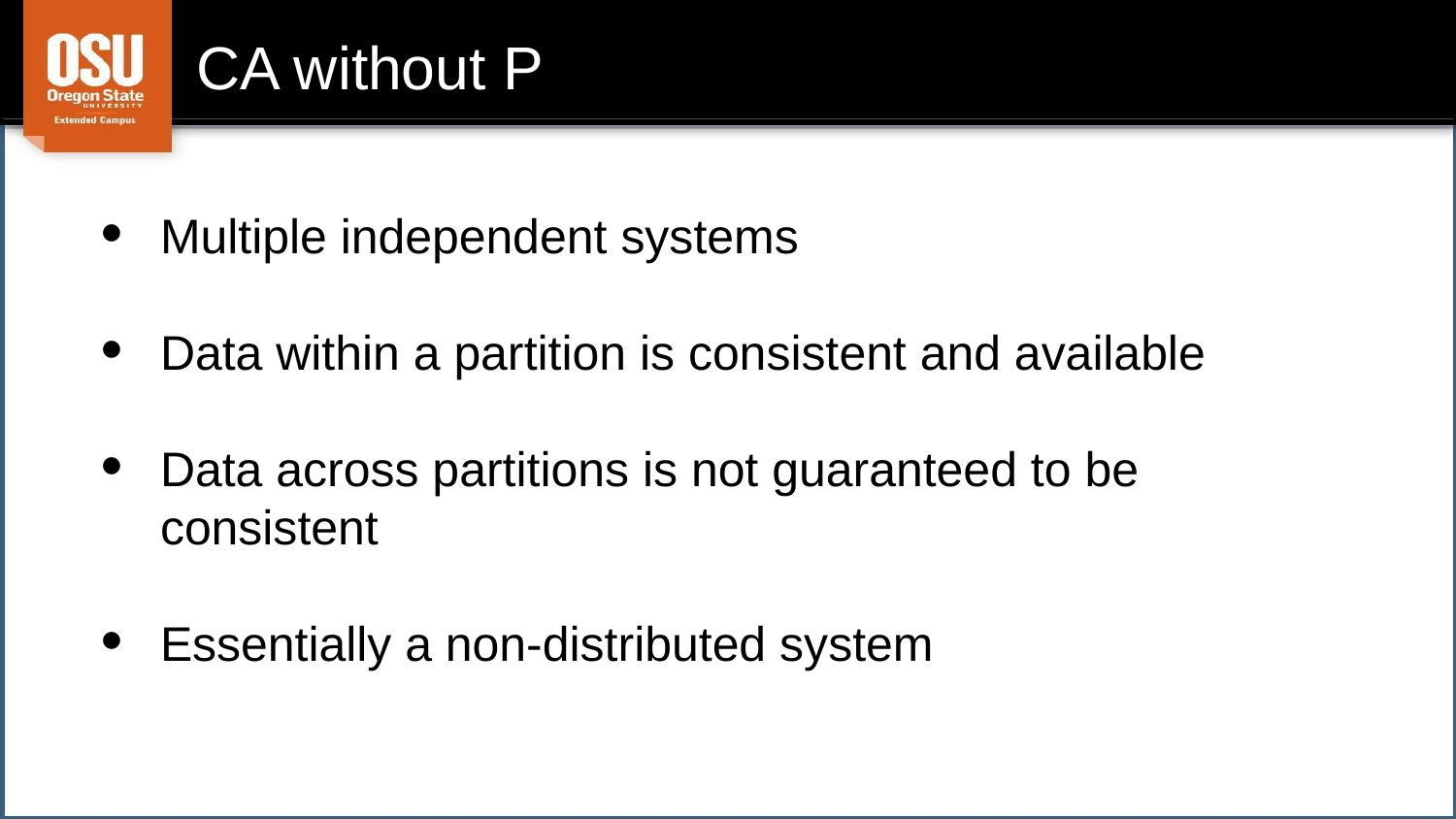

# CA without P
Multiple independent systems
Data within a partition is consistent and available
Data across partitions is not guaranteed to be consistent
Essentially a non-distributed system